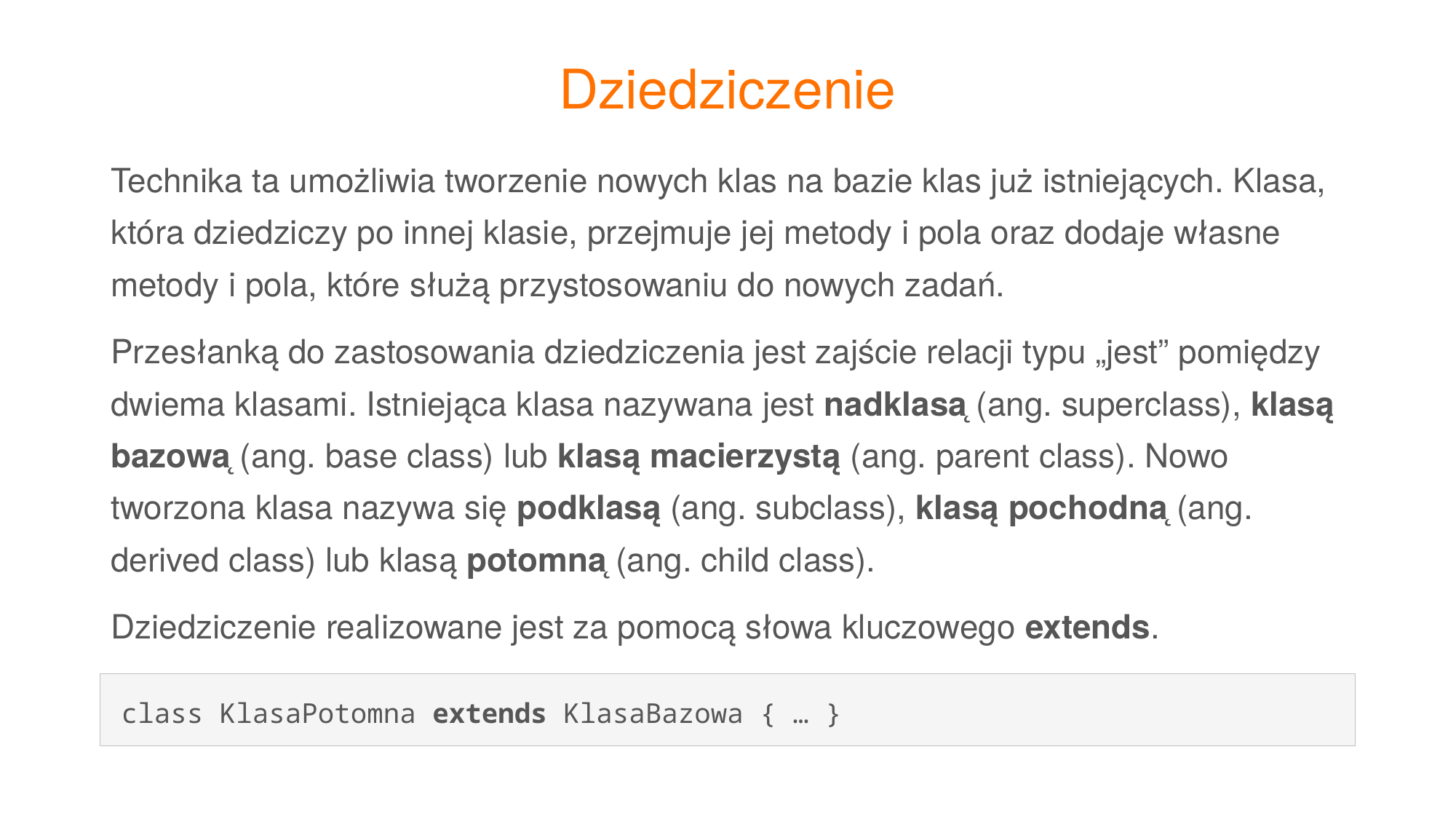

# Dziedziczenie
Technika ta umożliwia tworzenie nowych klas na bazie klas już istniejących. Klasa, która dziedziczy po innej klasie, przejmuje jej metody i pola oraz dodaje własne metody i pola, które służą przystosowaniu do nowych zadań.
Przesłanką do zastosowania dziedziczenia jest zajście relacji typu „jest” pomiędzy dwiema klasami. Istniejąca klasa nazywana jest nadklasą (ang. superclass), klasą bazową (ang. base class) lub klasą macierzystą (ang. parent class). Nowo tworzona klasa nazywa się podklasą (ang. subclass), klasą pochodną (ang. derived class) lub klasą potomną (ang. child class).
Dziedziczenie realizowane jest za pomocą słowa kluczowego extends.
class KlasaPotomna extends KlasaBazowa { … }